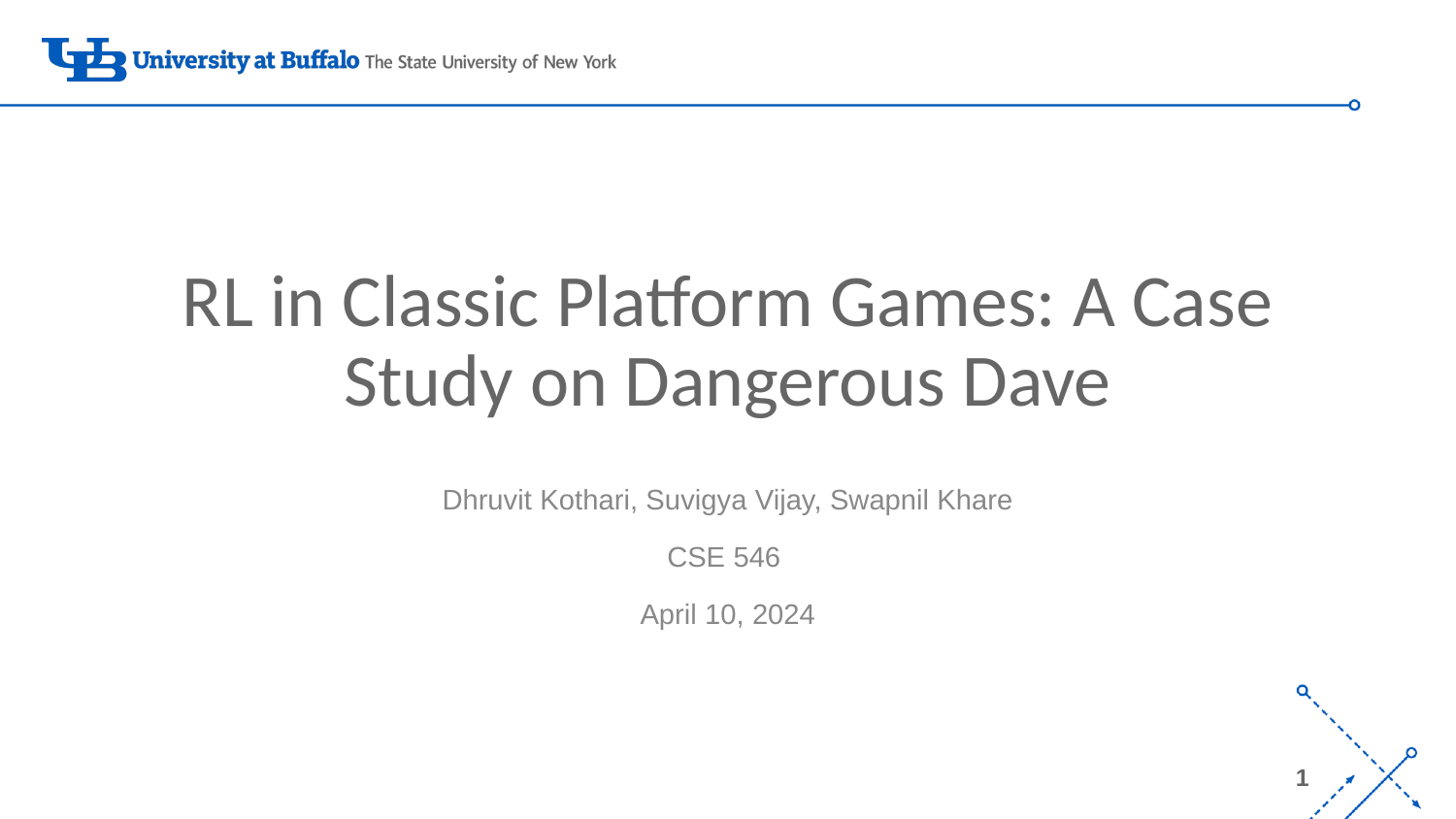

# RL in Classic Platform Games: A Case Study on Dangerous Dave
Dhruvit Kothari, Suvigya Vijay, Swapnil Khare
CSE 546
April 10, 2024